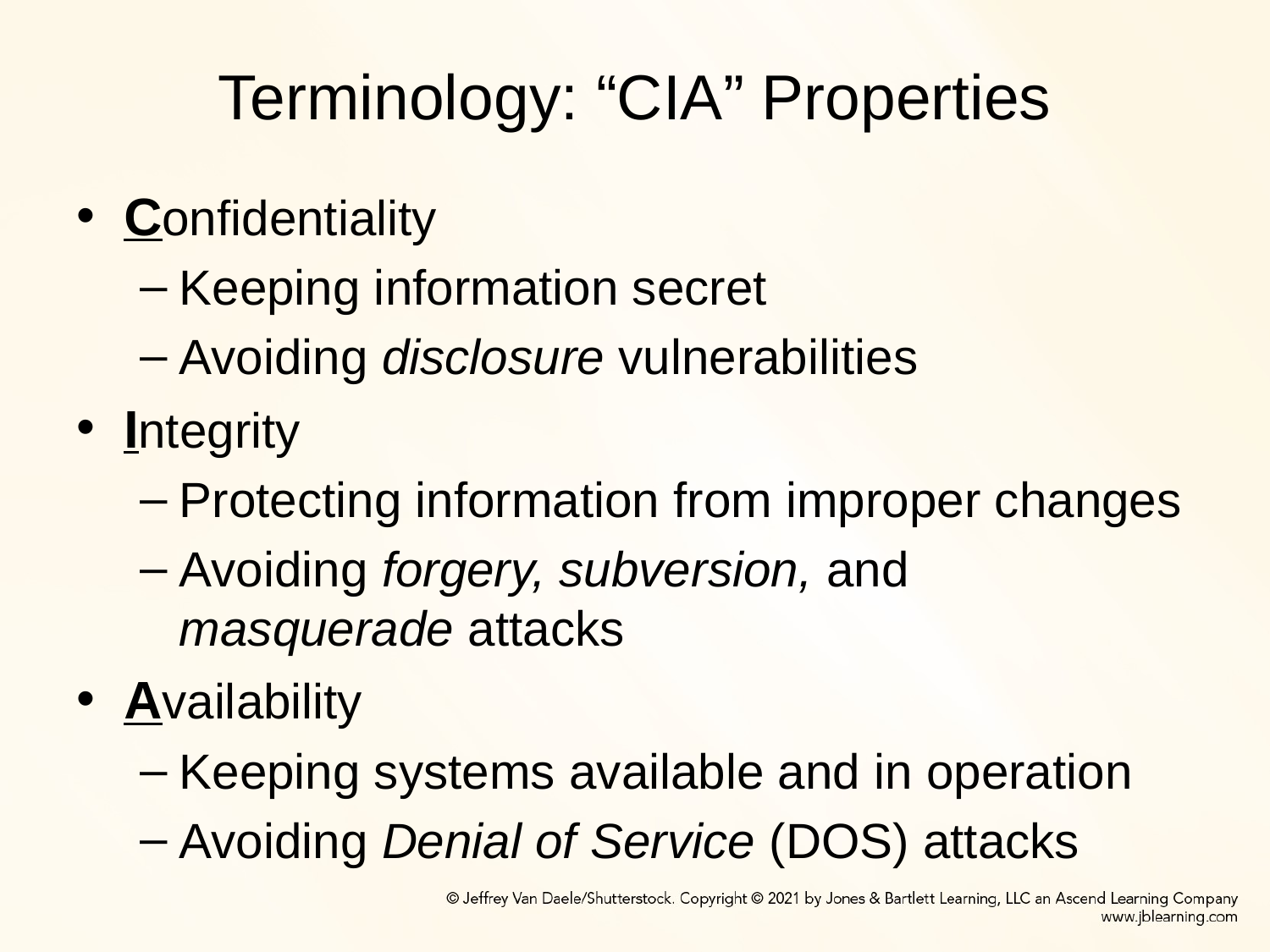

# Terminology: “CIA” Properties
Confidentiality
Keeping information secret
Avoiding disclosure vulnerabilities
Integrity
Protecting information from improper changes
Avoiding forgery, subversion, and masquerade attacks
Availability
Keeping systems available and in operation
Avoiding Denial of Service (DOS) attacks